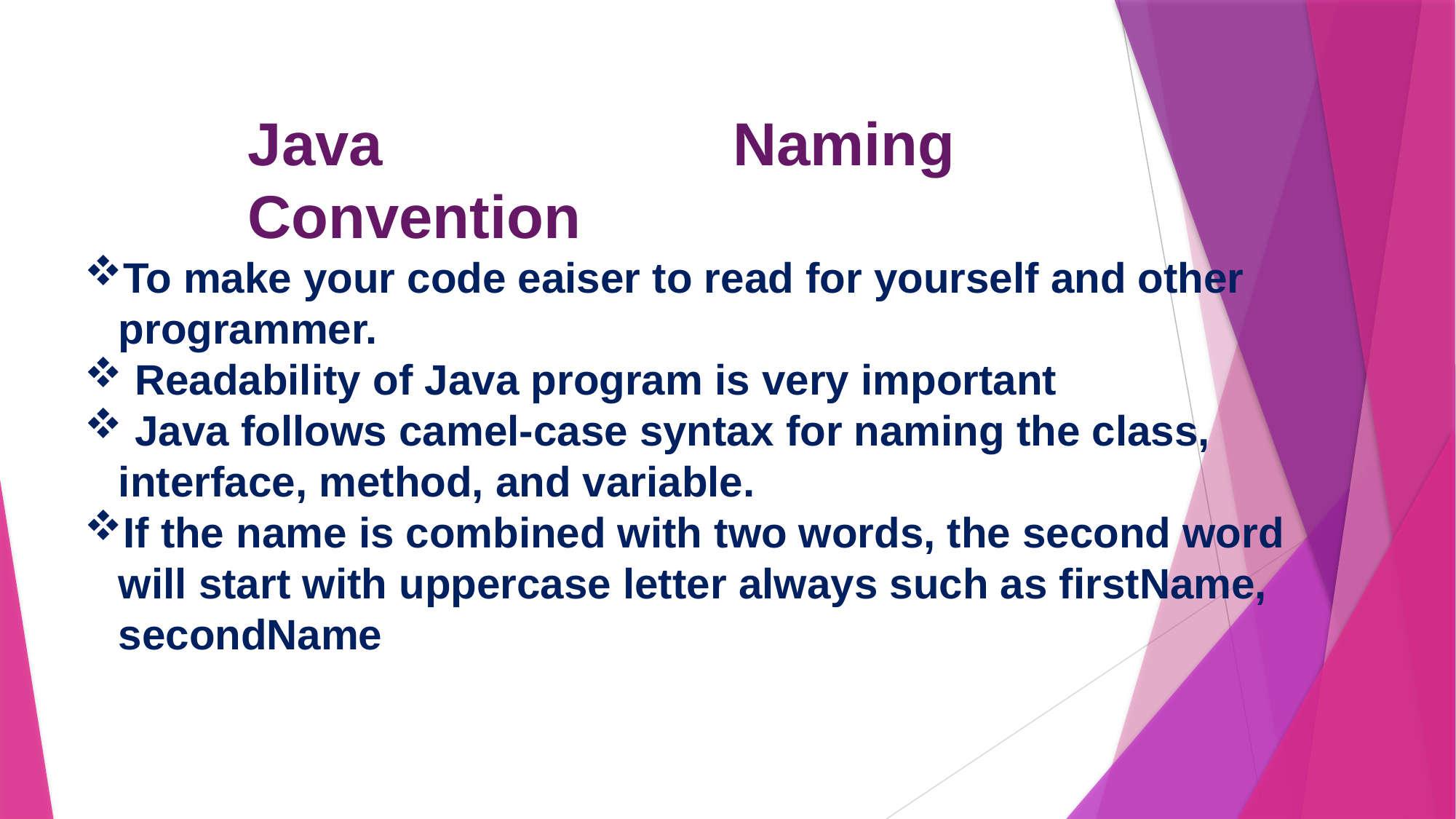

Java Naming Convention
To make your code eaiser to read for yourself and other programmer.
 Readability of Java program is very important
 Java follows camel-case syntax for naming the class, interface, method, and variable.
If the name is combined with two words, the second word will start with uppercase letter always such as firstName, secondName